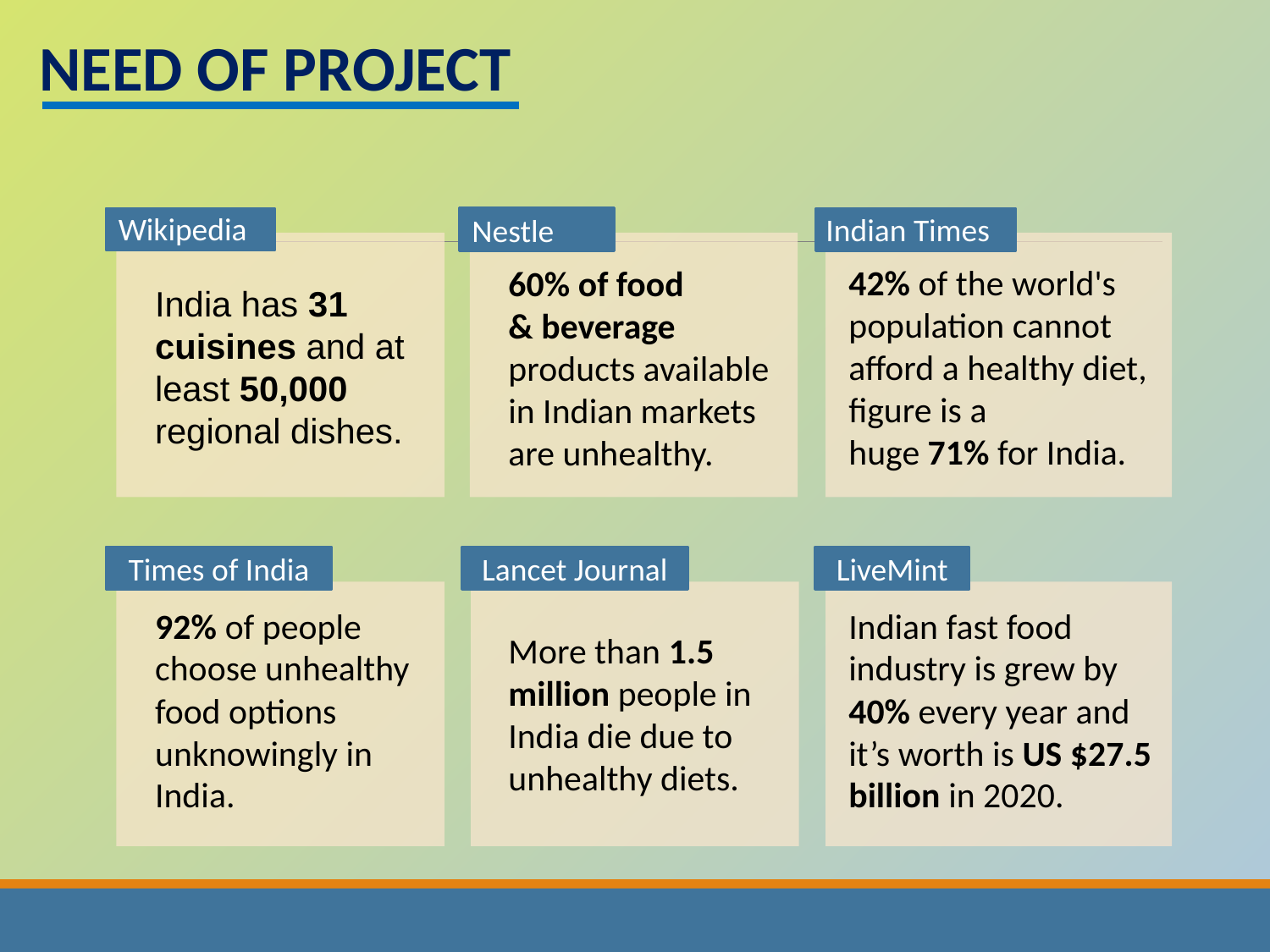

NEED OF PROJECT

Wikipedia
Indian Times
Nestle

42% of the world's population cannot afford a healthy diet, figure is a huge 71% for India.
60% of food & beverage products available in Indian markets are unhealthy.
India has 31  cuisines and at least 50,000 regional dishes.
Times of India
Lancet Journal
LiveMint

92% of people choose unhealthy food options unknowingly in India.
Indian fast food industry is grew by 40% every year and it’s worth is US $27.5 billion in 2020.
More than 1.5 million people in India die due to unhealthy diets.

1